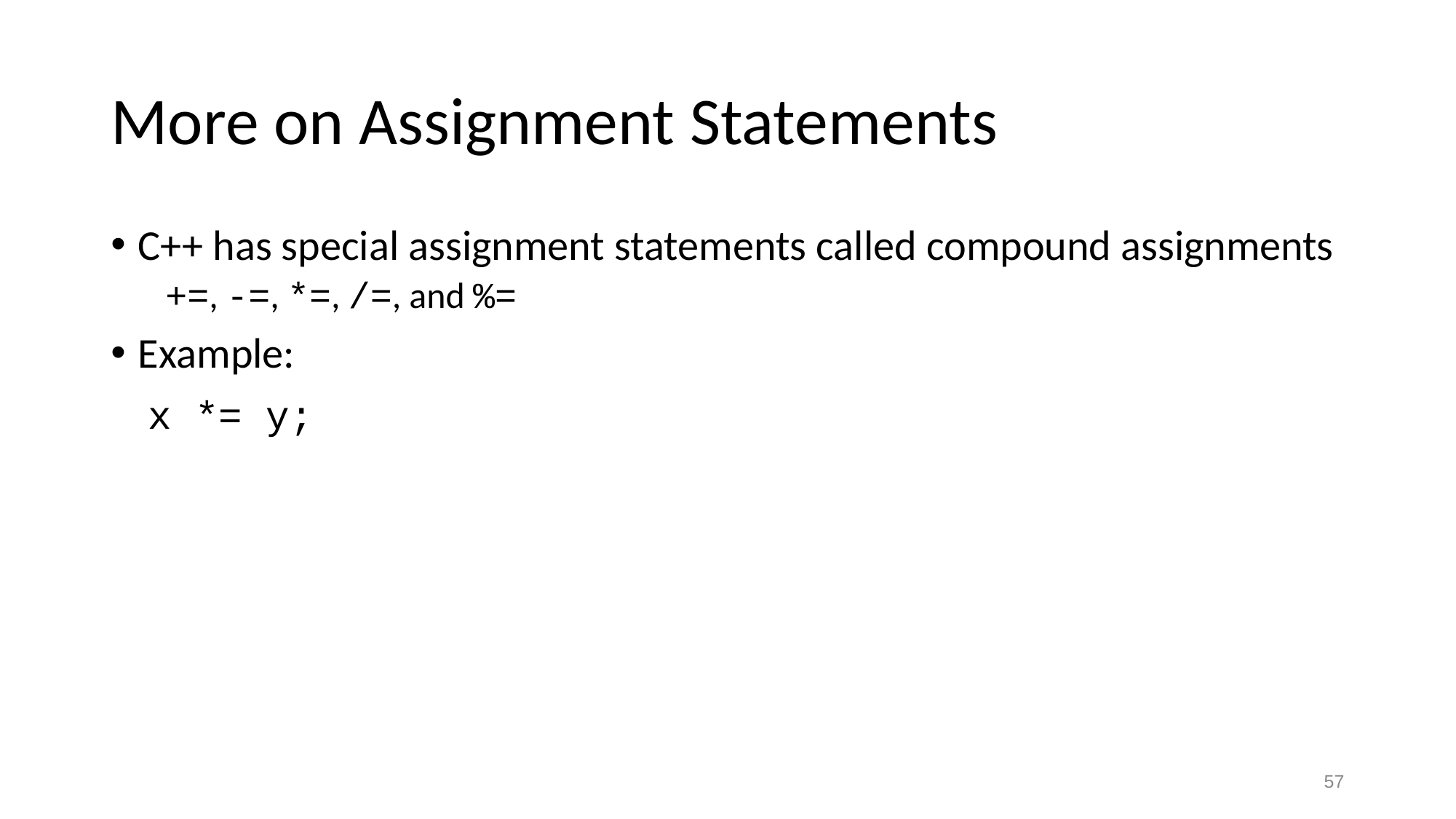

# More on Assignment Statements
C++ has special assignment statements called compound assignments
+=, -=, *=, /=, and %=
Example:
	 x *= y;

57